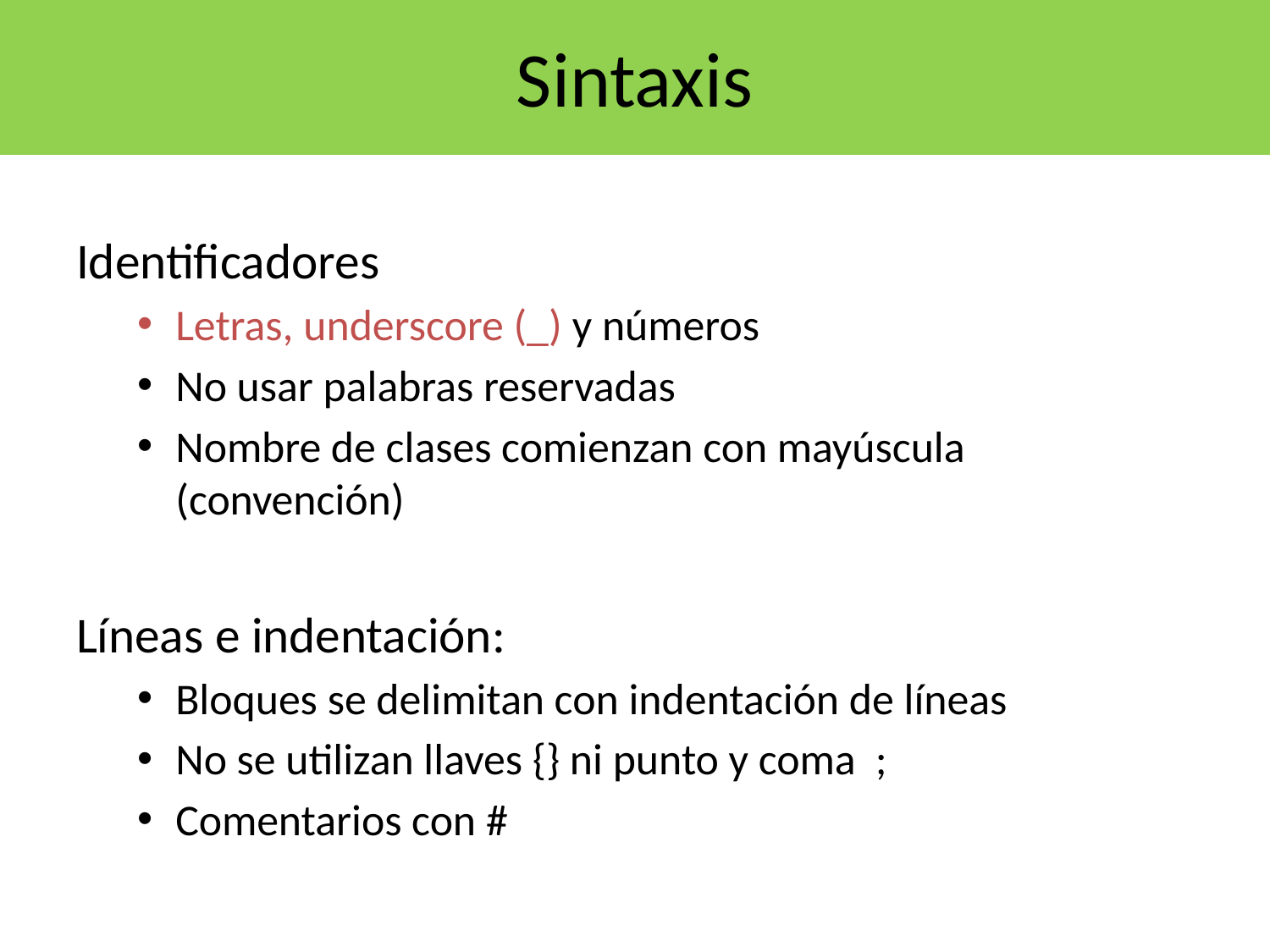

# Sintaxis
Identificadores
Letras, underscore (_) y números
No usar palabras reservadas
Nombre de clases comienzan con mayúscula (convención)

Líneas e indentación:
Bloques se delimitan con indentación de líneas
No se utilizan llaves {} ni punto y coma  ;
Comentarios con #